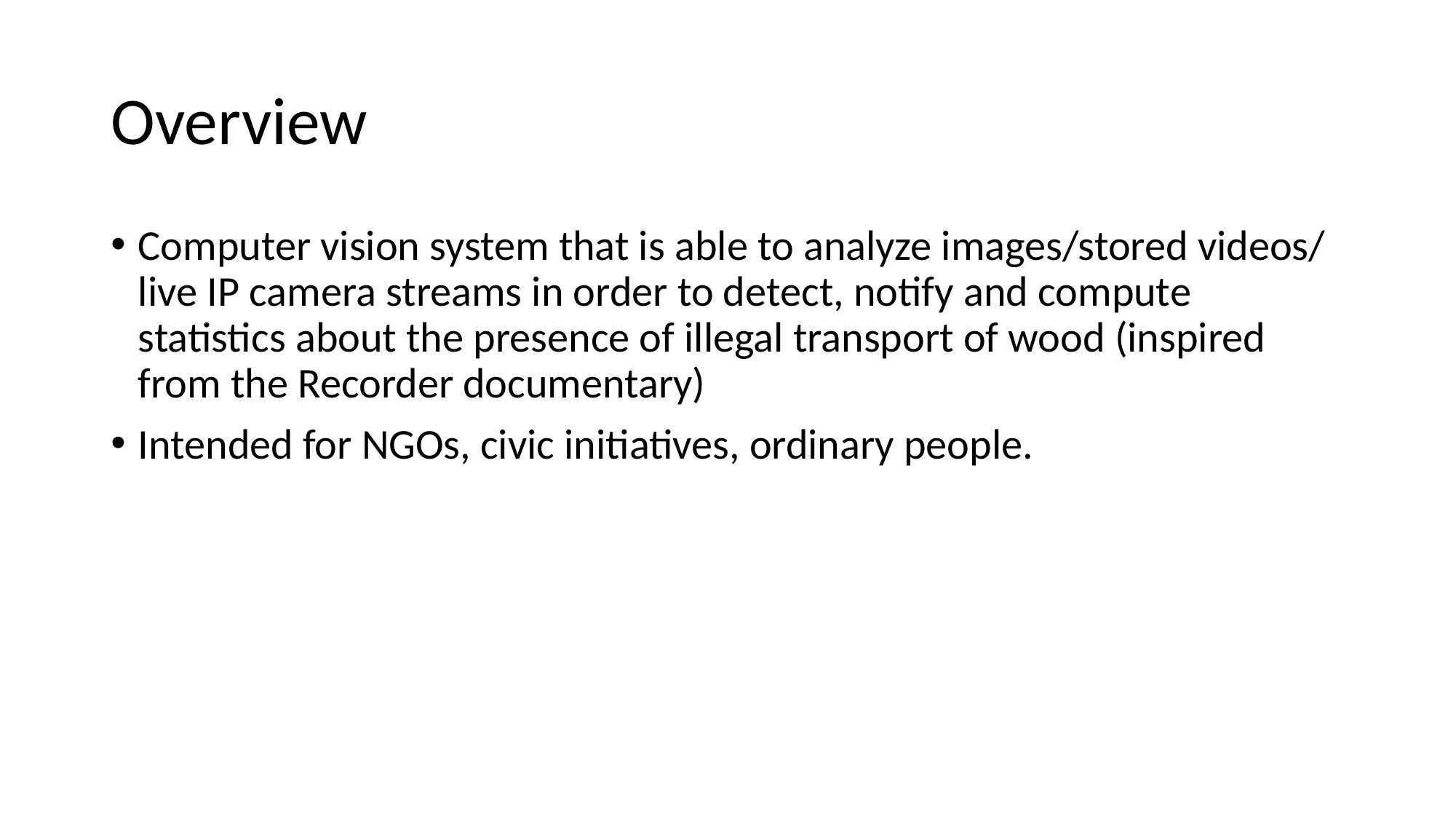

# Overview
Computer vision system that is able to analyze images/stored videos/ live IP camera streams in order to detect, notify and compute statistics about the presence of illegal transport of wood (inspired from the Recorder documentary)
Intended for NGOs, civic initiatives, ordinary people.